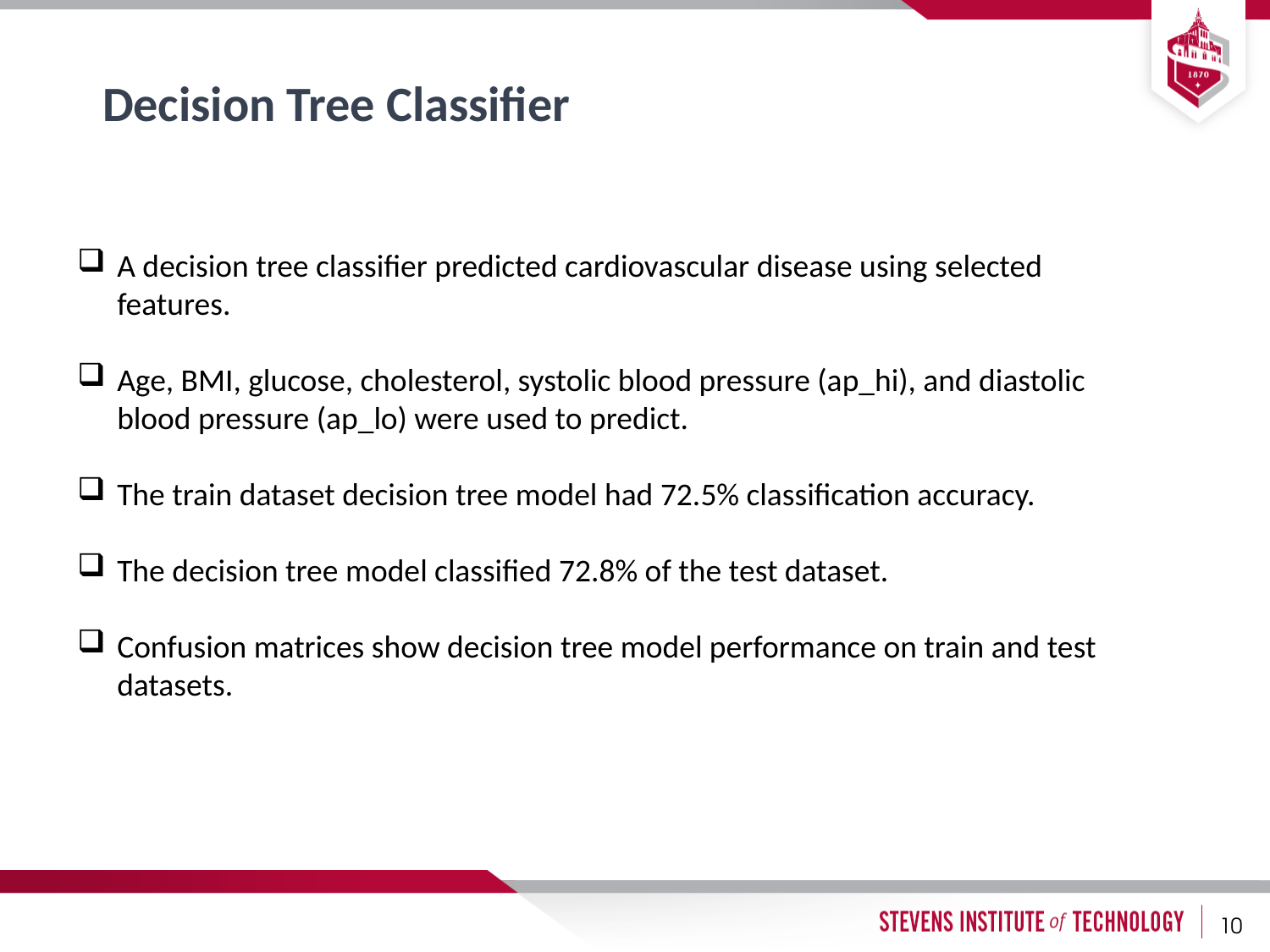

# Decision Tree Classifier
A decision tree classifier predicted cardiovascular disease using selected features.
Age, BMI, glucose, cholesterol, systolic blood pressure (ap_hi), and diastolic blood pressure (ap_lo) were used to predict.
The train dataset decision tree model had 72.5% classification accuracy.
The decision tree model classified 72.8% of the test dataset.
Confusion matrices show decision tree model performance on train and test datasets.
10